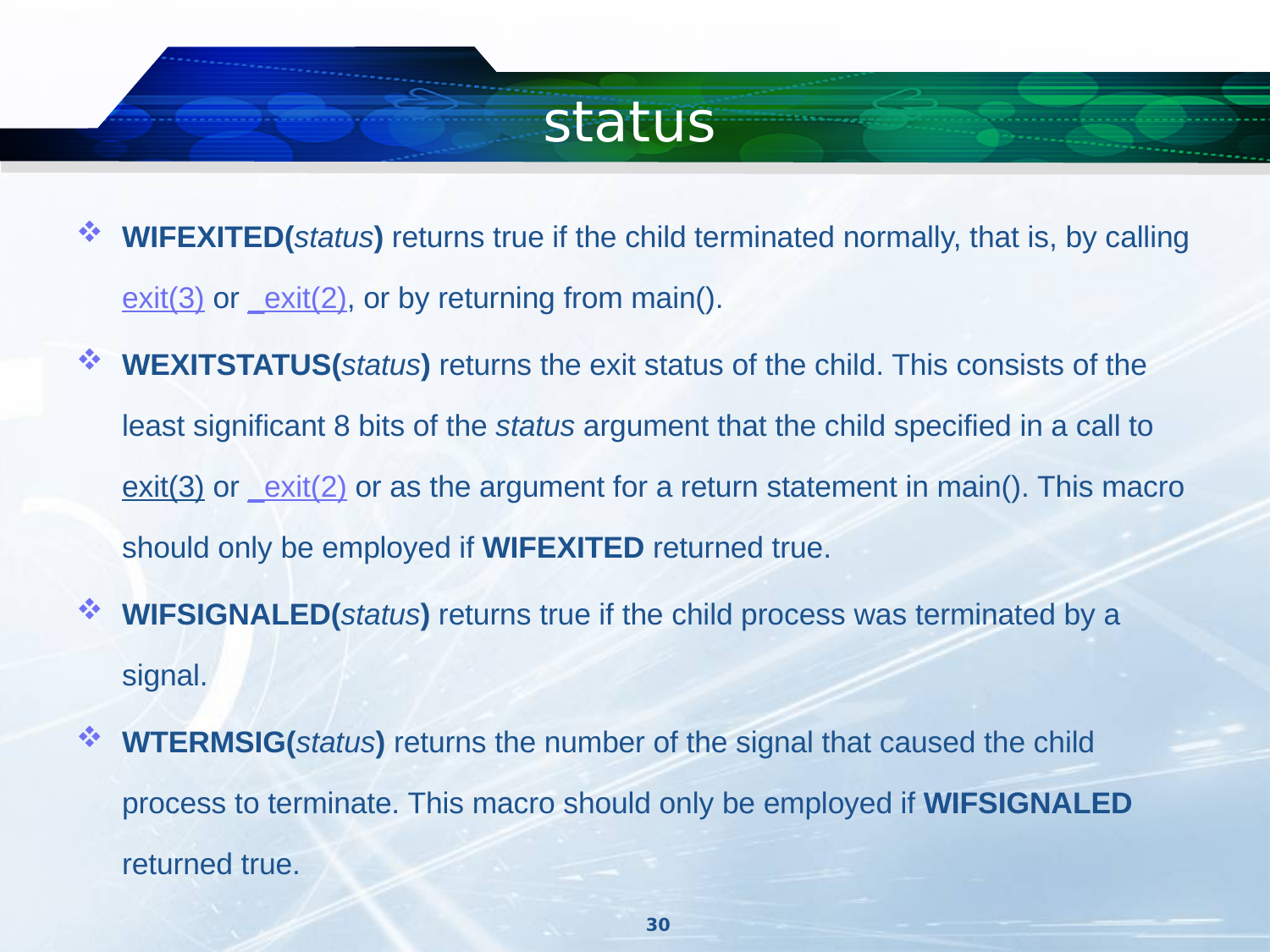

# status
WIFEXITED(status) returns true if the child terminated normally, that is, by calling exit(3) or _exit(2), or by returning from main().
WEXITSTATUS(status) returns the exit status of the child. This consists of the least significant 8 bits of the status argument that the child specified in a call to exit(3) or _exit(2) or as the argument for a return statement in main(). This macro should only be employed if WIFEXITED returned true.
WIFSIGNALED(status) returns true if the child process was terminated by a signal.
WTERMSIG(status) returns the number of the signal that caused the child process to terminate. This macro should only be employed if WIFSIGNALED returned true.
30